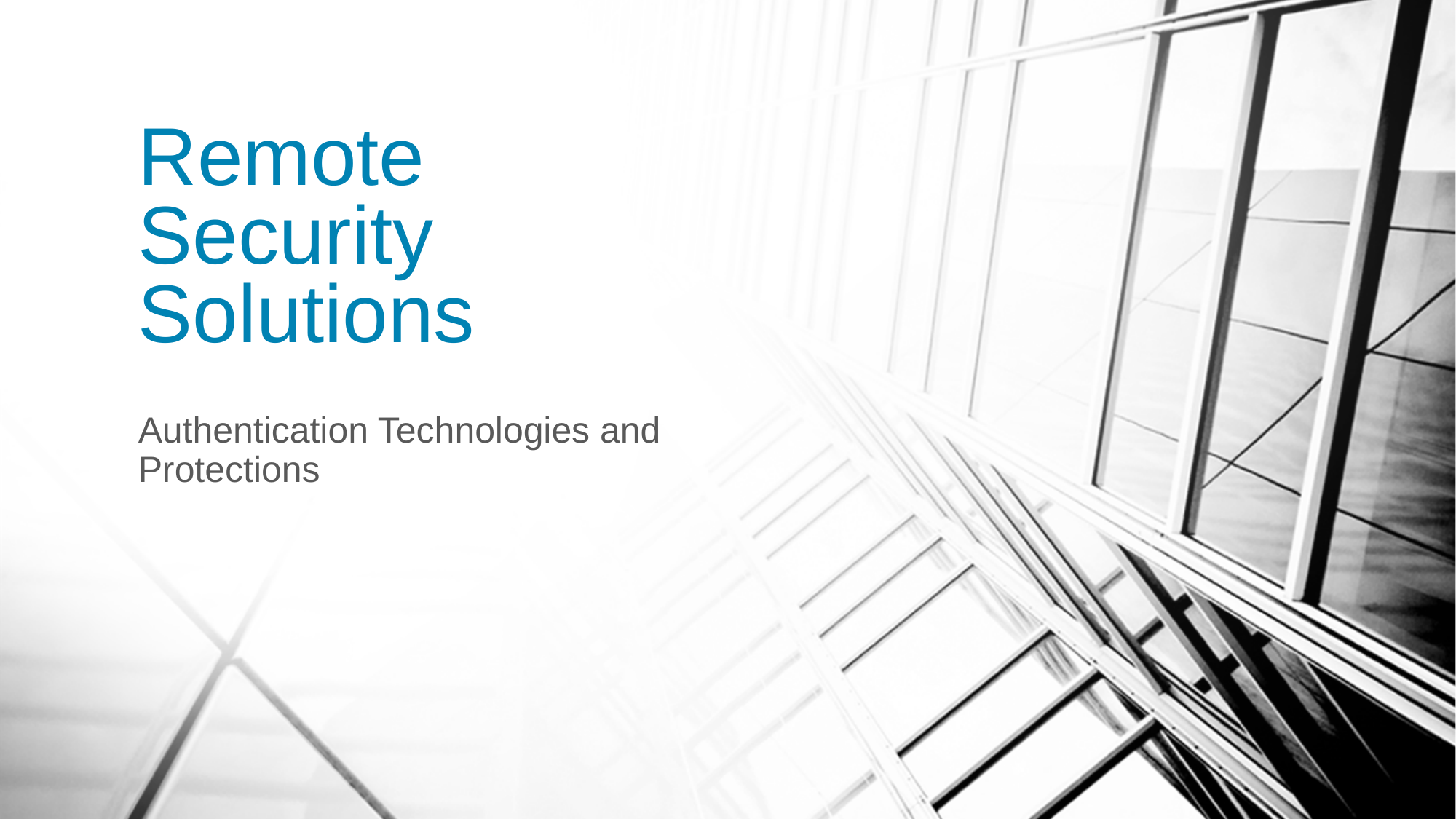

# Remote Security Solutions
Authentication Technologies and Protections